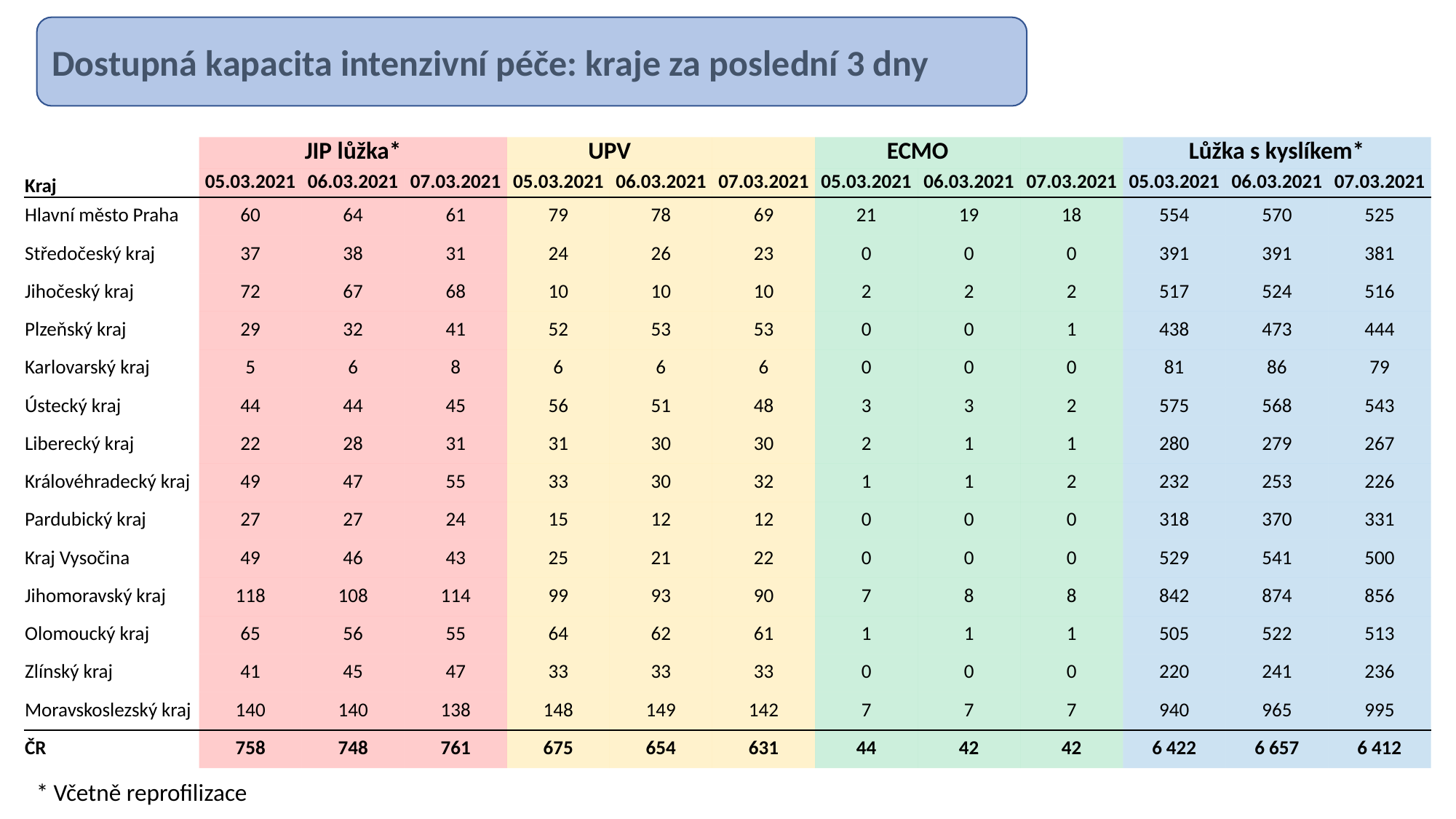

Dostupná kapacita intenzivní péče: kraje za poslední 3 dny
|  | JIP lůžka\* |  |  | UPV |  |  | ECMO |  |  | Lůžka s kyslíkem\* |  |  |
| --- | --- | --- | --- | --- | --- | --- | --- | --- | --- | --- | --- | --- |
| Kraj | 05.03.2021 | 06.03.2021 | 07.03.2021 | 05.03.2021 | 06.03.2021 | 07.03.2021 | 05.03.2021 | 06.03.2021 | 07.03.2021 | 05.03.2021 | 06.03.2021 | 07.03.2021 |
| Hlavní město Praha | 60 | 64 | 61 | 79 | 78 | 69 | 21 | 19 | 18 | 554 | 570 | 525 |
| Středočeský kraj | 37 | 38 | 31 | 24 | 26 | 23 | 0 | 0 | 0 | 391 | 391 | 381 |
| Jihočeský kraj | 72 | 67 | 68 | 10 | 10 | 10 | 2 | 2 | 2 | 517 | 524 | 516 |
| Plzeňský kraj | 29 | 32 | 41 | 52 | 53 | 53 | 0 | 0 | 1 | 438 | 473 | 444 |
| Karlovarský kraj | 5 | 6 | 8 | 6 | 6 | 6 | 0 | 0 | 0 | 81 | 86 | 79 |
| Ústecký kraj | 44 | 44 | 45 | 56 | 51 | 48 | 3 | 3 | 2 | 575 | 568 | 543 |
| Liberecký kraj | 22 | 28 | 31 | 31 | 30 | 30 | 2 | 1 | 1 | 280 | 279 | 267 |
| Královéhradecký kraj | 49 | 47 | 55 | 33 | 30 | 32 | 1 | 1 | 2 | 232 | 253 | 226 |
| Pardubický kraj | 27 | 27 | 24 | 15 | 12 | 12 | 0 | 0 | 0 | 318 | 370 | 331 |
| Kraj Vysočina | 49 | 46 | 43 | 25 | 21 | 22 | 0 | 0 | 0 | 529 | 541 | 500 |
| Jihomoravský kraj | 118 | 108 | 114 | 99 | 93 | 90 | 7 | 8 | 8 | 842 | 874 | 856 |
| Olomoucký kraj | 65 | 56 | 55 | 64 | 62 | 61 | 1 | 1 | 1 | 505 | 522 | 513 |
| Zlínský kraj | 41 | 45 | 47 | 33 | 33 | 33 | 0 | 0 | 0 | 220 | 241 | 236 |
| Moravskoslezský kraj | 140 | 140 | 138 | 148 | 149 | 142 | 7 | 7 | 7 | 940 | 965 | 995 |
| ČR | 758 | 748 | 761 | 675 | 654 | 631 | 44 | 42 | 42 | 6 422 | 6 657 | 6 412 |
* Včetně reprofilizace